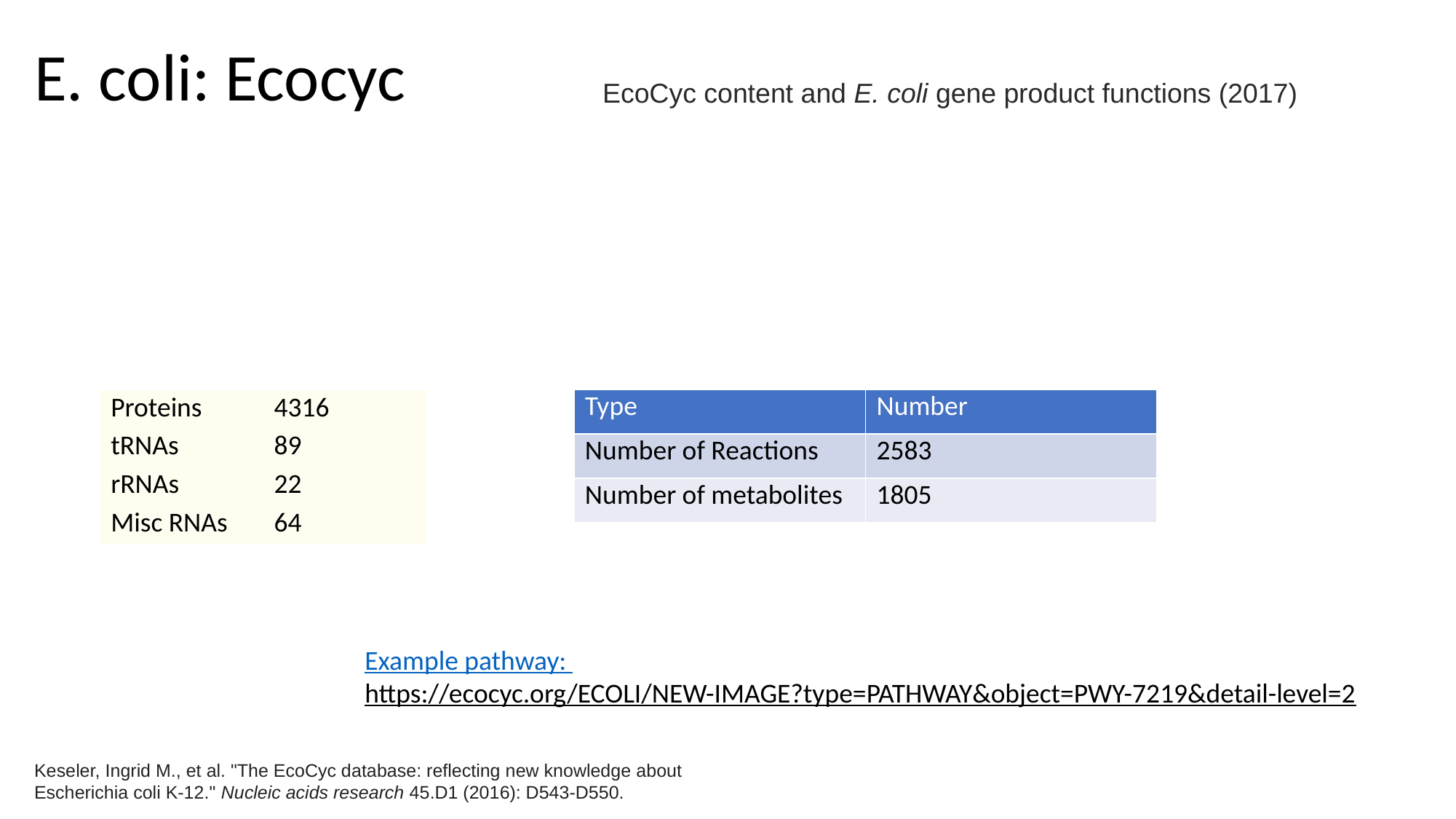

# E. coli: Ecocyc
EcoCyc content and E. coli gene product functions (2017)

| Type | Number |
| --- | --- |
| Number of Reactions | 2583 |
| Number of metabolites | 1805 |
| Proteins | 4316 |
| --- | --- |
| tRNAs | 89 |
| rRNAs | 22 |
| Misc RNAs | 64 |
Example pathway:
https://ecocyc.org/ECOLI/NEW-IMAGE?type=PATHWAY&object=PWY-7219&detail-level=2
Keseler, Ingrid M., et al. "The EcoCyc database: reflecting new knowledge about Escherichia coli K-12." Nucleic acids research 45.D1 (2016): D543-D550.